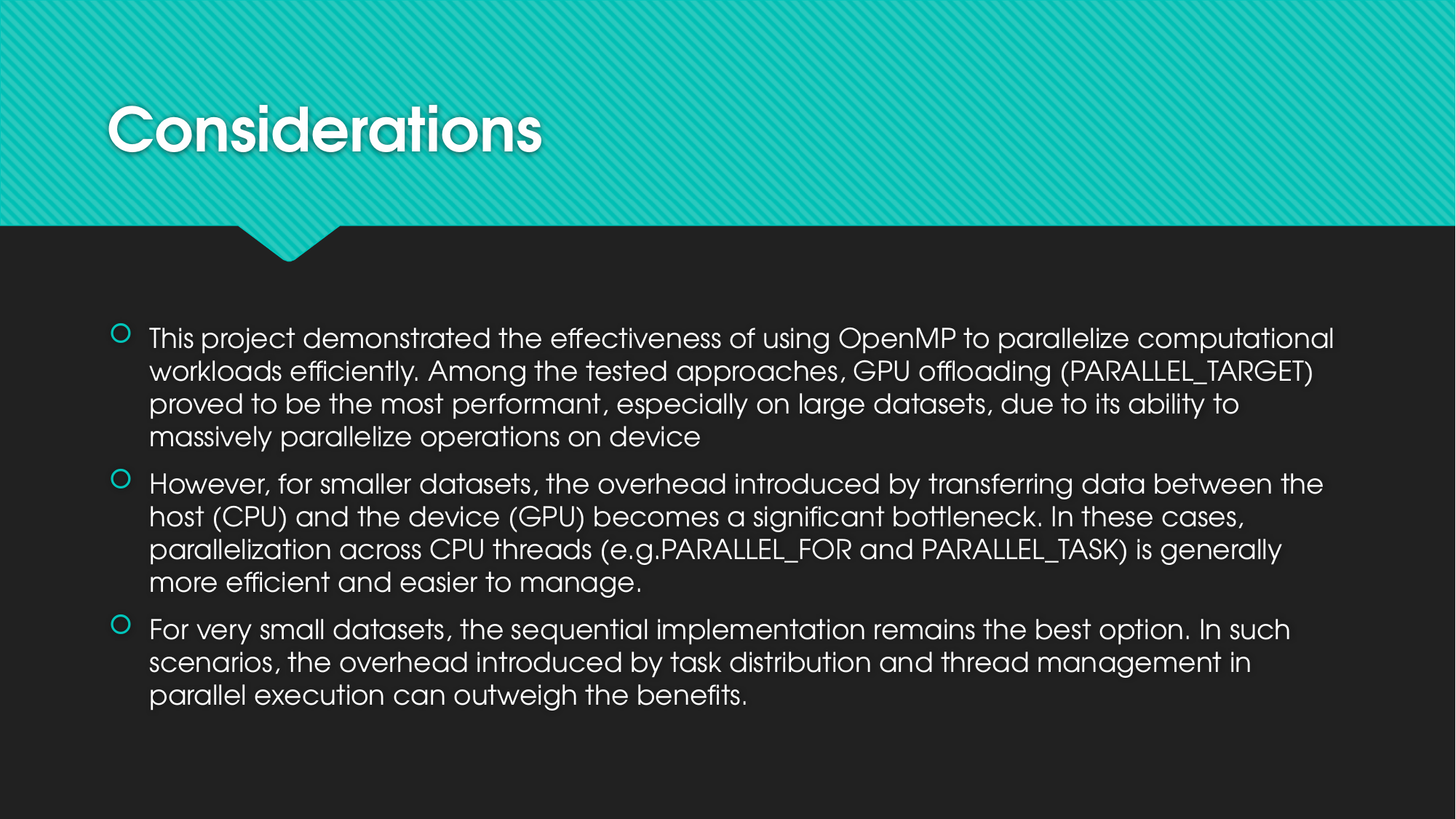

# Considerations
This project demonstrated the effectiveness of using OpenMP to parallelize computational workloads efficiently. Among the tested approaches, GPU offloading (PARALLEL_TARGET) proved to be the most performant, especially on large datasets, due to its ability to massively parallelize operations on device
However, for smaller datasets, the overhead introduced by transferring data between the host (CPU) and the device (GPU) becomes a significant bottleneck. In these cases, parallelization across CPU threads (e.g.PARALLEL_FOR and PARALLEL_TASK) is generally more efficient and easier to manage.
For very small datasets, the sequential implementation remains the best option. In such scenarios, the overhead introduced by task distribution and thread management in parallel execution can outweigh the benefits.